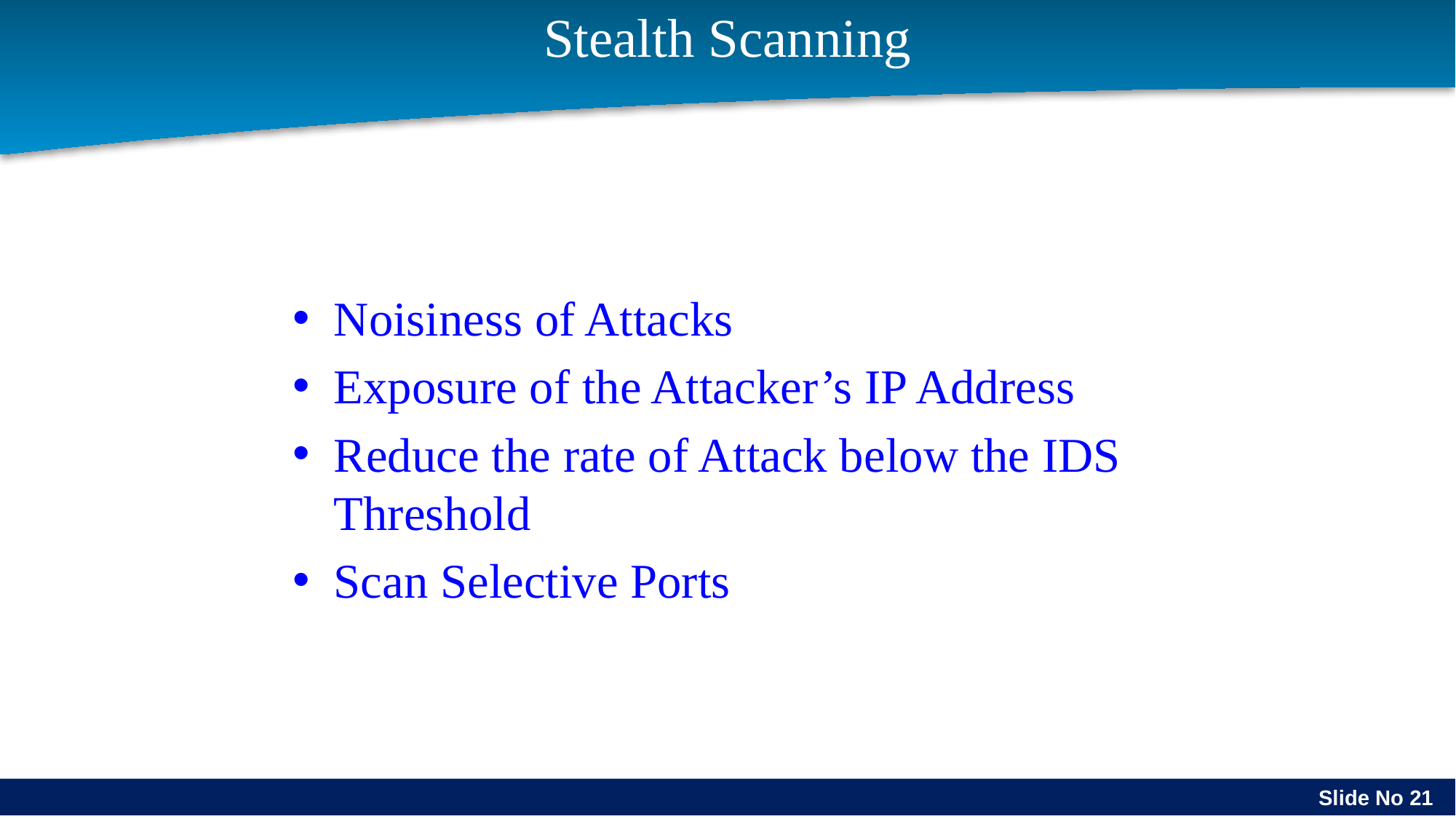

Trish Miller

# Stealth Scanning
Noisiness of Attacks
Exposure of the Attacker’s IP Address
Reduce the rate of Attack below the IDS Threshold
Scan Selective Ports